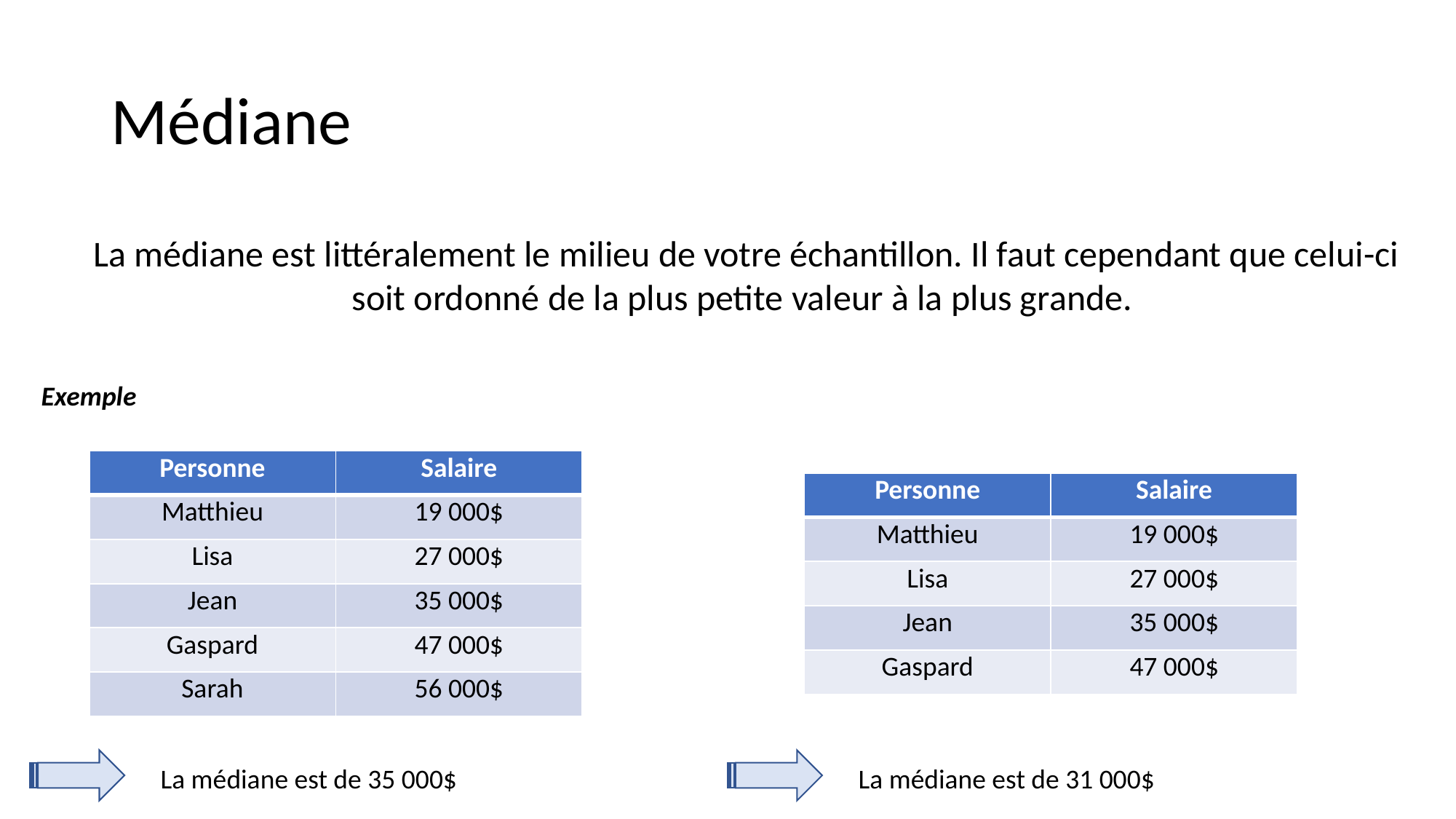

# Médiane
La médiane est littéralement le milieu de votre échantillon. Il faut cependant que celui-ci soit ordonné de la plus petite valeur à la plus grande.
Exemple
| Personne | Salaire |
| --- | --- |
| Matthieu | 19 000$ |
| Lisa | 27 000$ |
| Jean | 35 000$ |
| Gaspard | 47 000$ |
| Sarah | 56 000$ |
| Personne | Salaire |
| --- | --- |
| Matthieu | 19 000$ |
| Lisa | 27 000$ |
| Jean | 35 000$ |
| Gaspard | 47 000$ |

La médiane est de 35 000$
La médiane est de 31 000$